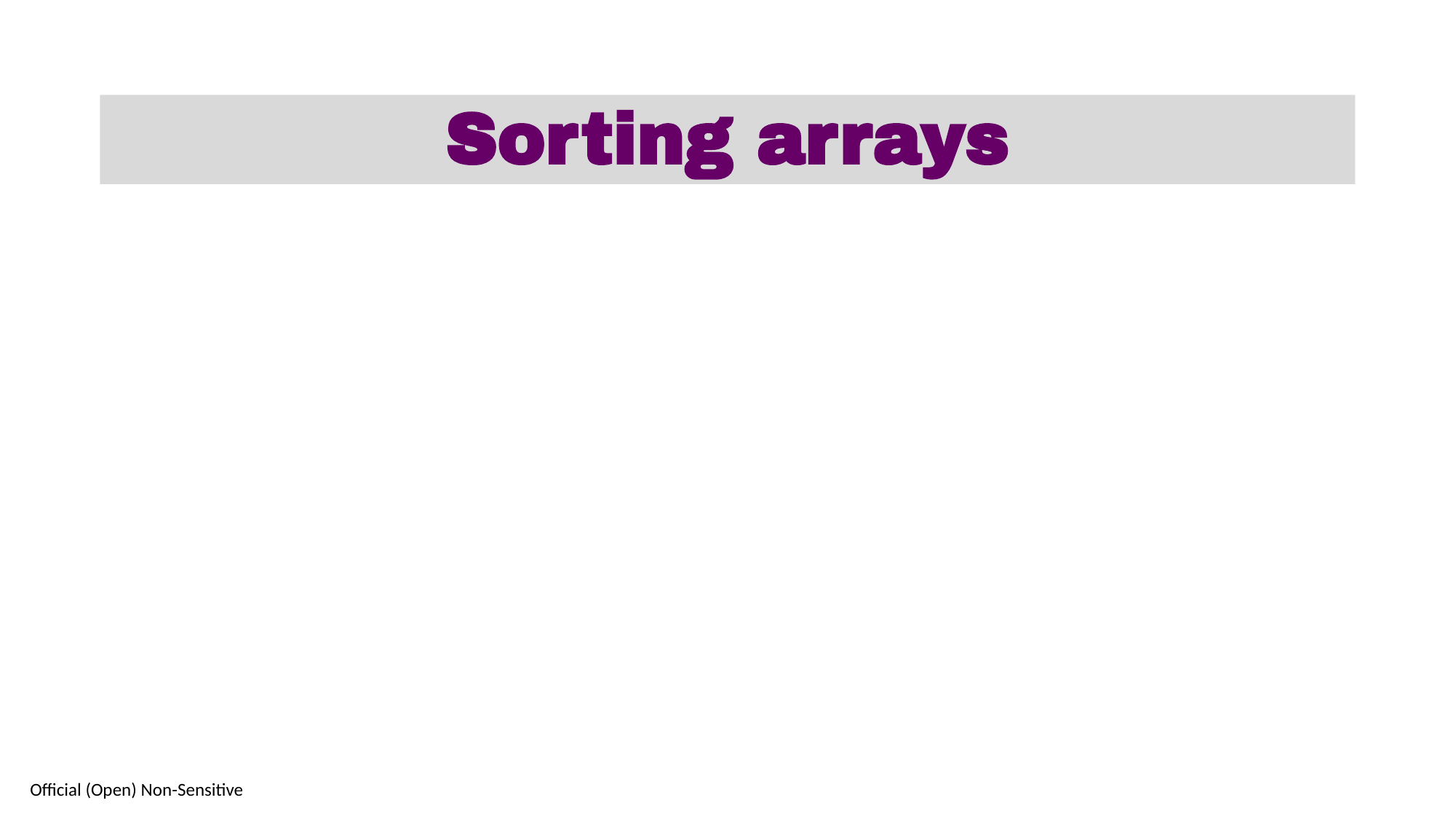

# Sorting arrays
37
Official (Open) Non-Sensitive